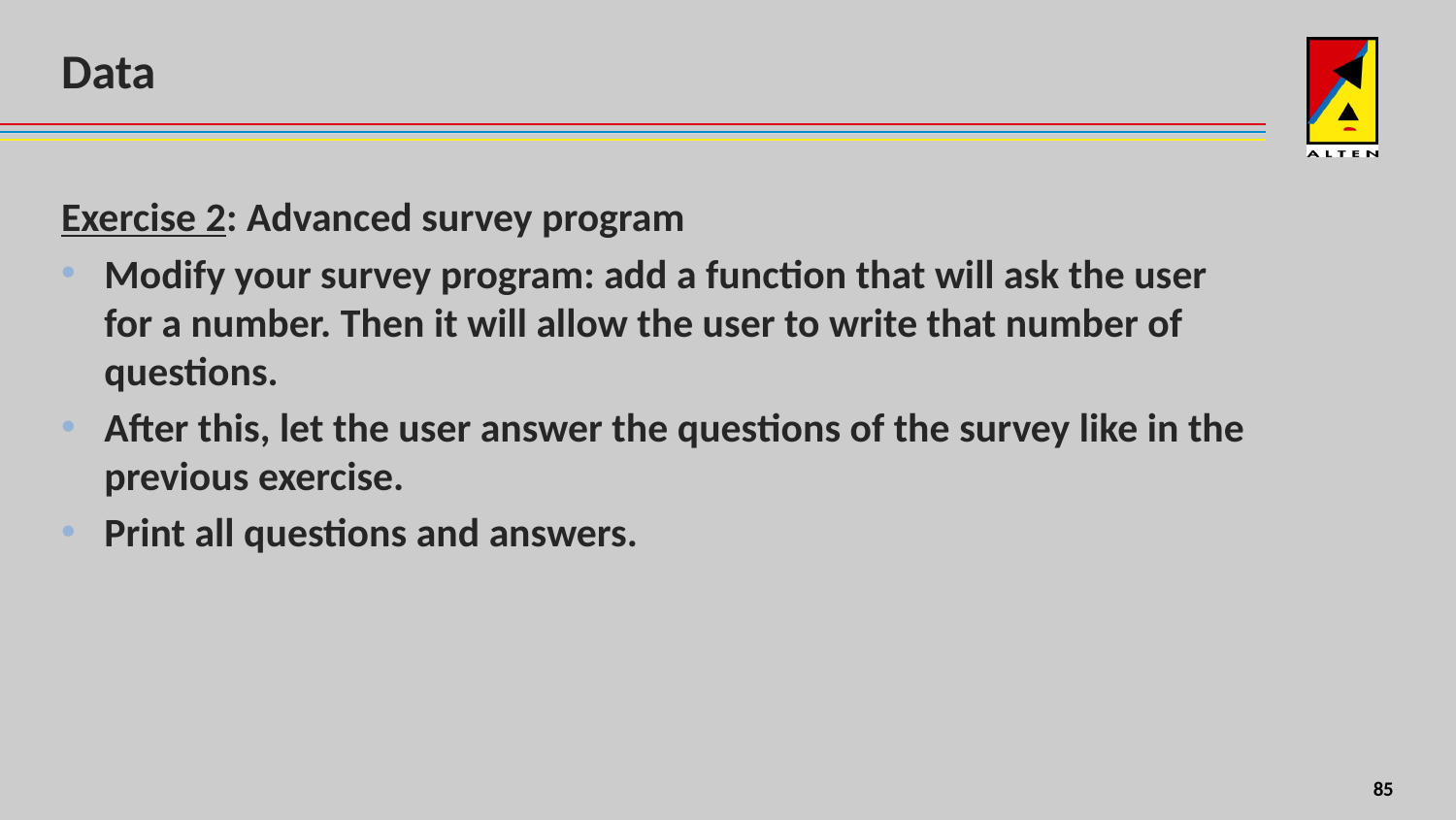

# Data
Exercise 2: Advanced survey program
Modify your survey program: add a function that will ask the user for a number. Then it will allow the user to write that number of questions.
After this, let the user answer the questions of the survey like in the previous exercise.
Print all questions and answers.
85